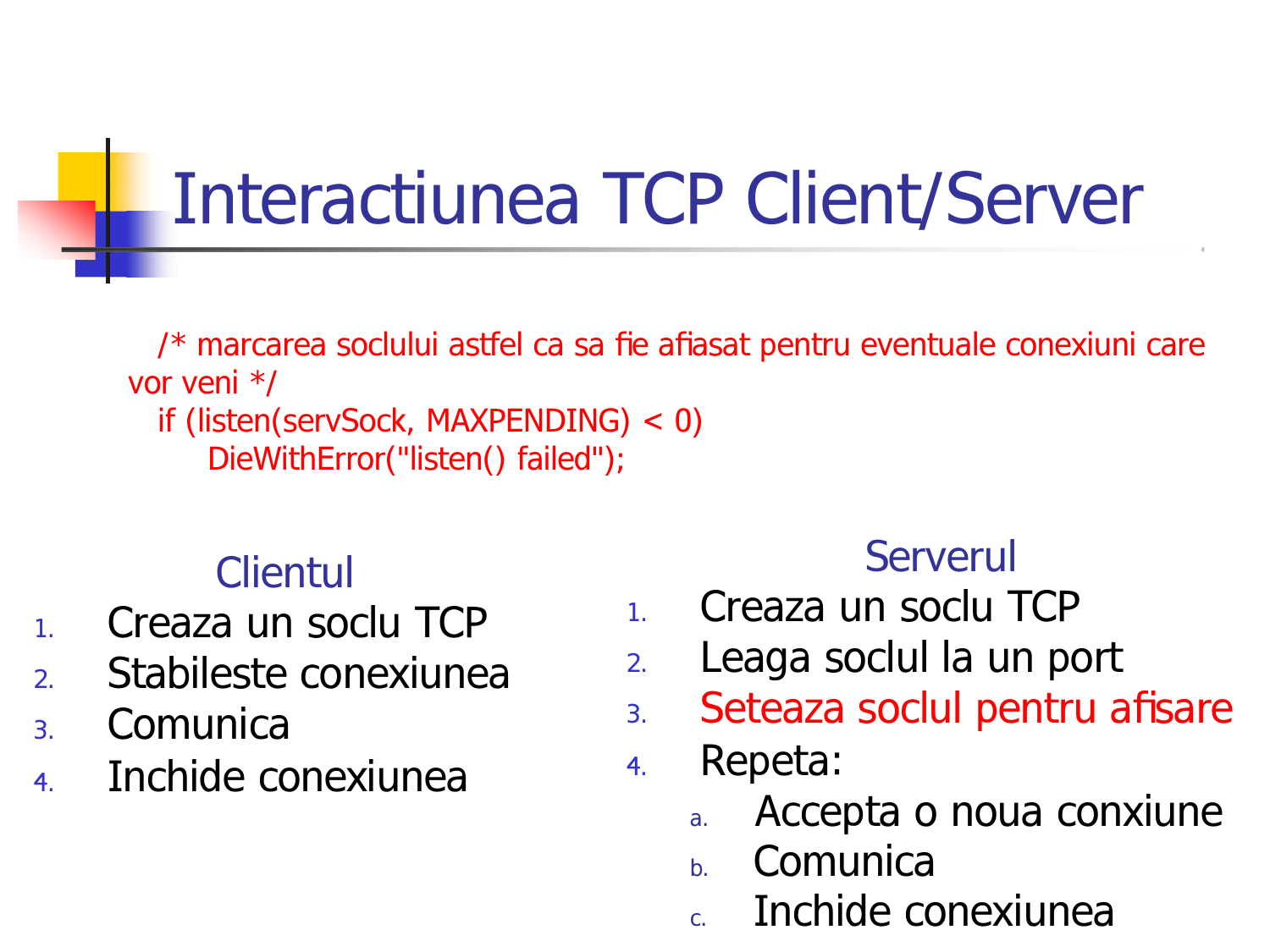

# Interactiunea TCP Client/Server

/* marcarea soclului astfel ca sa fie afiasat pentru eventuale conexiuni care  vor veni */
if (listen(servSock, MAXPENDING) < 0)  DieWithError("listen() failed");
Serverul
Creaza un soclu TCP
Leaga soclul la un port
Seteaza soclul pentru afisare
Repeta:
Clientul
Creaza un soclu TCP
Stabileste conexiunea
Comunica
Inchide conexiunea
a.	Accepta o noua conxiune
Comunica
Inchide conexiunea